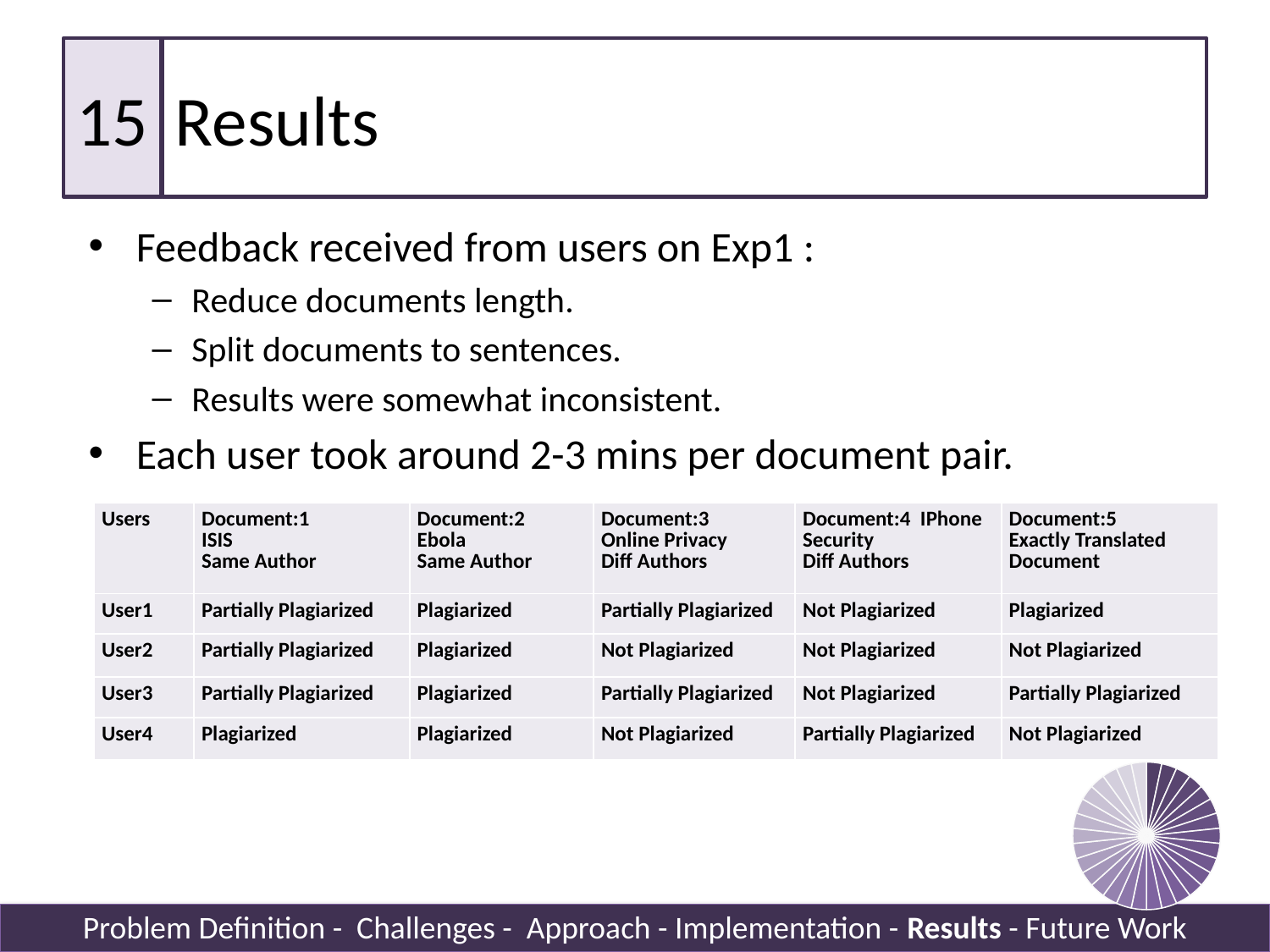

# 14
13
12
11
10
9
8
7
6
5
15
Results
Feedback received from users on Exp1 :
Reduce documents length.
Split documents to sentences.
Results were somewhat inconsistent.
Each user took around 2-3 mins per document pair.

| Users | Document:1 ISIS Same Author | Document:2 Ebola Same Author | Document:3 Online Privacy Diff Authors | Document:4 IPhone Security Diff Authors | Document:5 Exactly Translated Document |
| --- | --- | --- | --- | --- | --- |
| User1 | Partially Plagiarized | Plagiarized | Partially Plagiarized | Not Plagiarized | Plagiarized |
| User2 | Partially Plagiarized | Plagiarized | Not Plagiarized | Not Plagiarized | Not Plagiarized |
| User3 | Partially Plagiarized | Plagiarized | Partially Plagiarized | Not Plagiarized | Partially Plagiarized |
| User4 | Plagiarized | Plagiarized | Not Plagiarized | Partially Plagiarized | Not Plagiarized |

### Chart

| Category | Sales |
|---|---|
| 1 | 1.0 |
| 2 | 1.0 |
| 3 | 1.0 |
| 4 | 1.0 |
| 5 | 1.0 |
| 6 | 1.0 |
| 7 | 1.0 |
| 8 | 1.0 |
| 9 | 1.0 |
| 10 | 1.0 |
| 11 | 1.0 |
| 12 | 1.0 |
| 13 | 1.0 |
| 14 | 1.0 |
| 15 | 1.0 |
| 16 | 1.0 |
| 17 | 1.0 |
| 18 | 1.0 |
| 19 | 1.0 |
| 20 | 1.0 |
| 21 | 1.0 |
| 22 | 1.0 |
| 23 | 1.0 |
| 24 | 1.0 |
| 25 | 1.0 |
| 26 | 1.0 |
| 27 | 1.0 |
| 28 | 1.0 |
| 29 | 1.0 |
| 30 | 1.0 |
Problem Definition -  Challenges -  Approach - Implementation - Results - Future Work